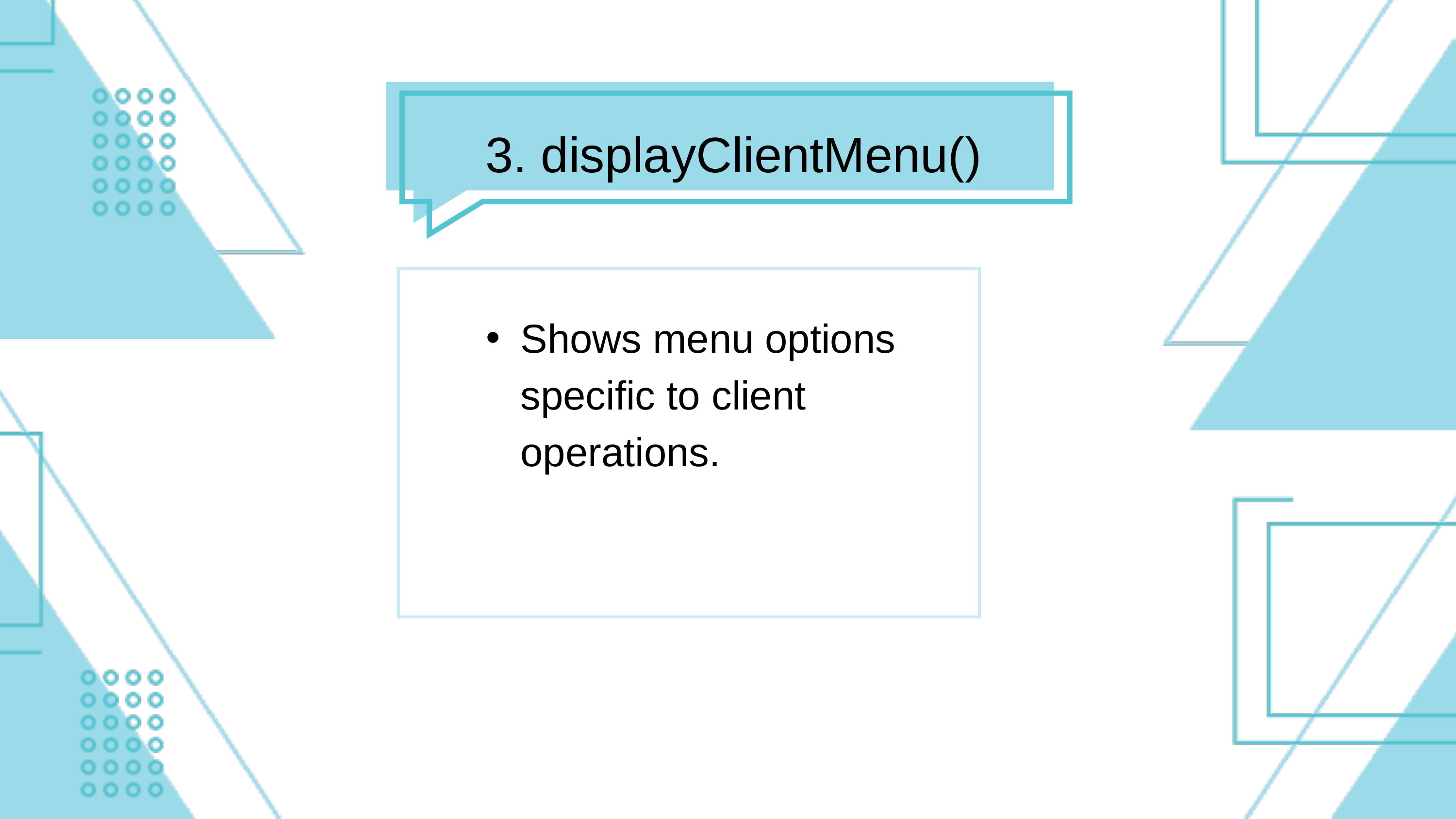

3. displayClientMenu()

Shows menu options specific to client operations.